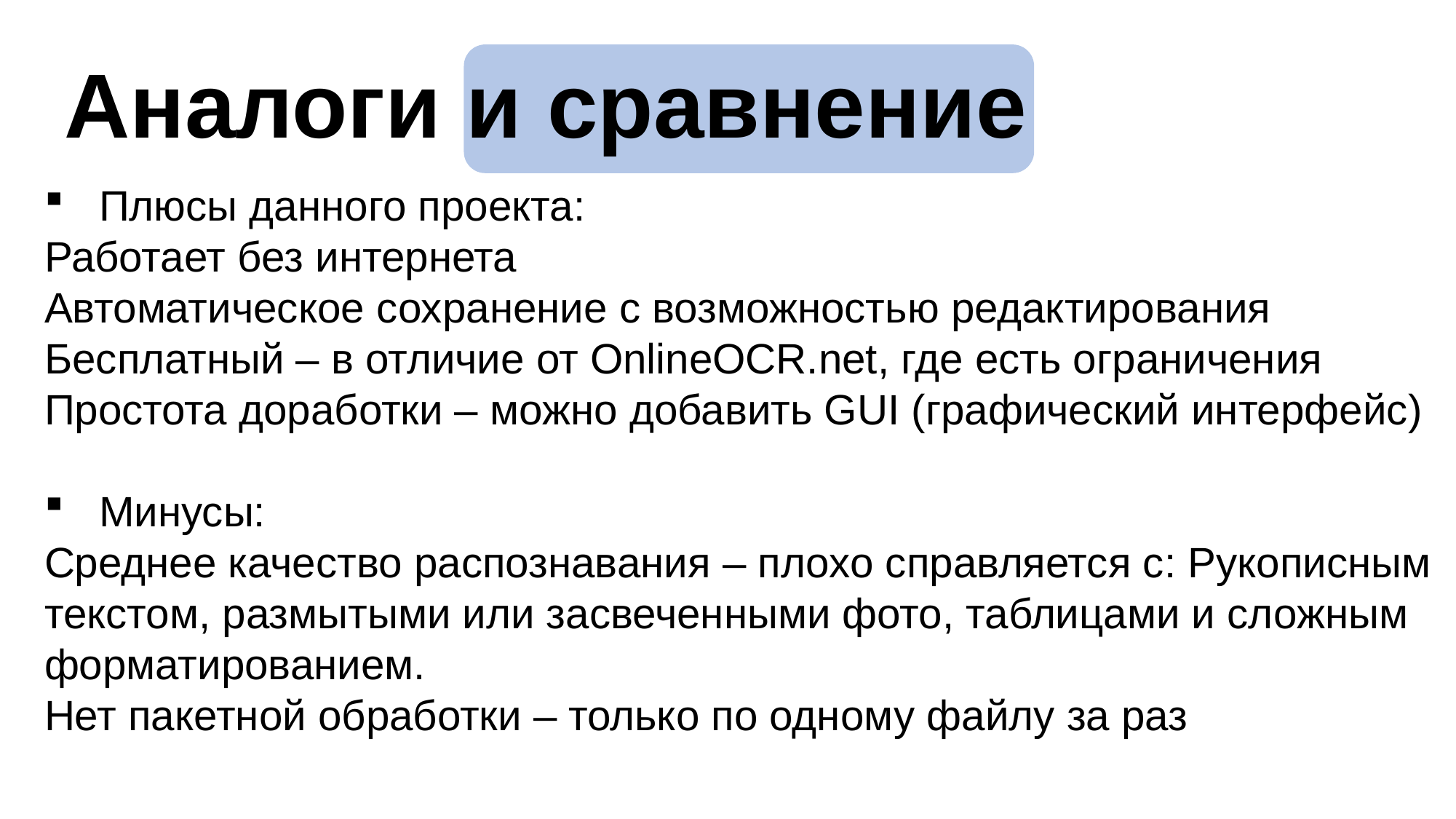

# Аналоги и сравнение
Плюсы данного проекта:
Работает без интернета
Автоматическое сохранение с возможностью редактирования
Бесплатный – в отличие от OnlineOCR.net, где есть ограничения
Простота доработки – можно добавить GUI (графический интерфейс)

Минусы:
Среднее качество распознавания – плохо справляется с: Рукописным текстом, размытыми или засвеченными фото, таблицами и сложным форматированием.
Нет пакетной обработки – только по одному файлу за раз